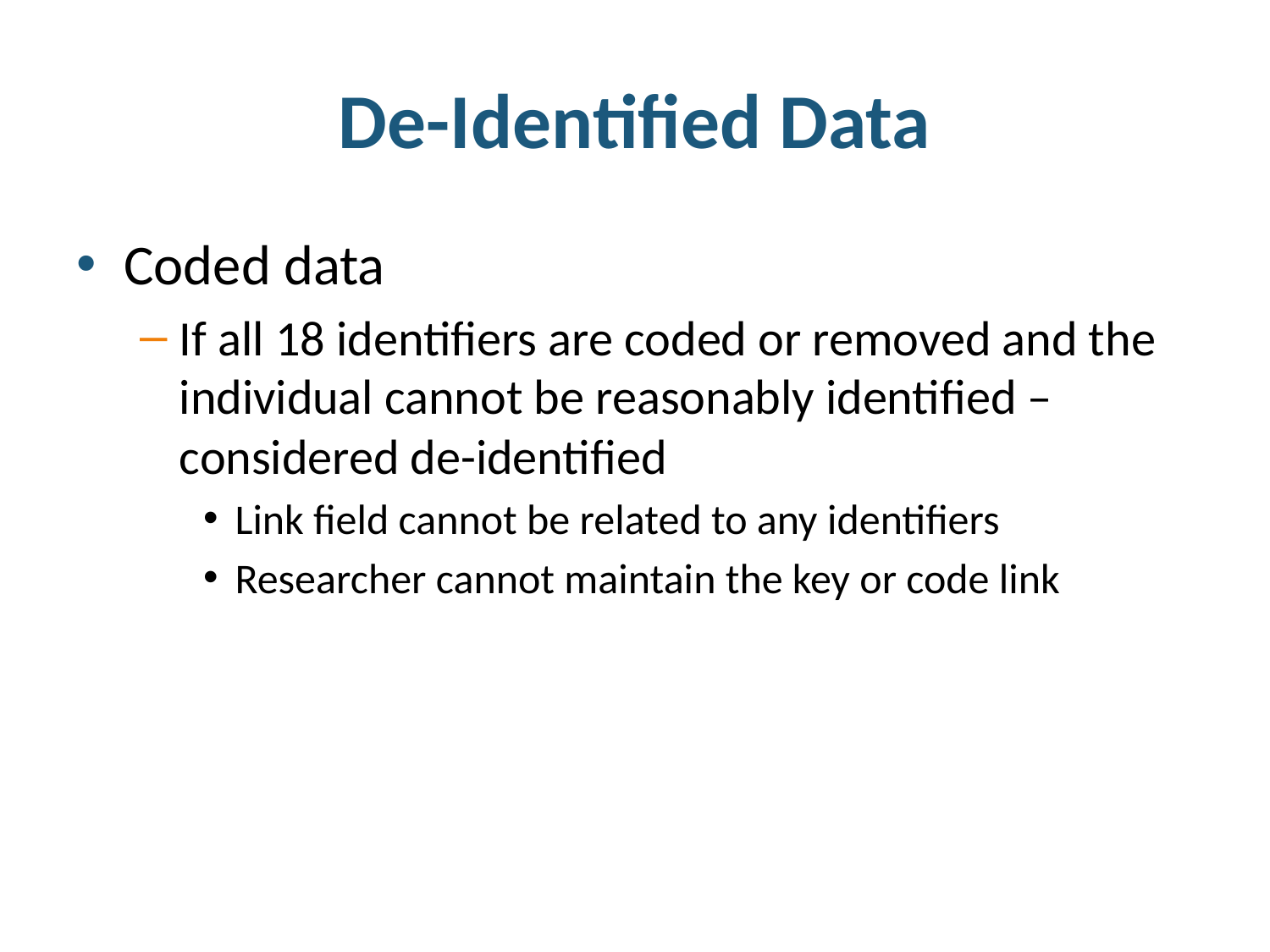

# De-Identified Data
Coded data
If all 18 identifiers are coded or removed and the individual cannot be reasonably identified – considered de-identified
Link field cannot be related to any identifiers
Researcher cannot maintain the key or code link